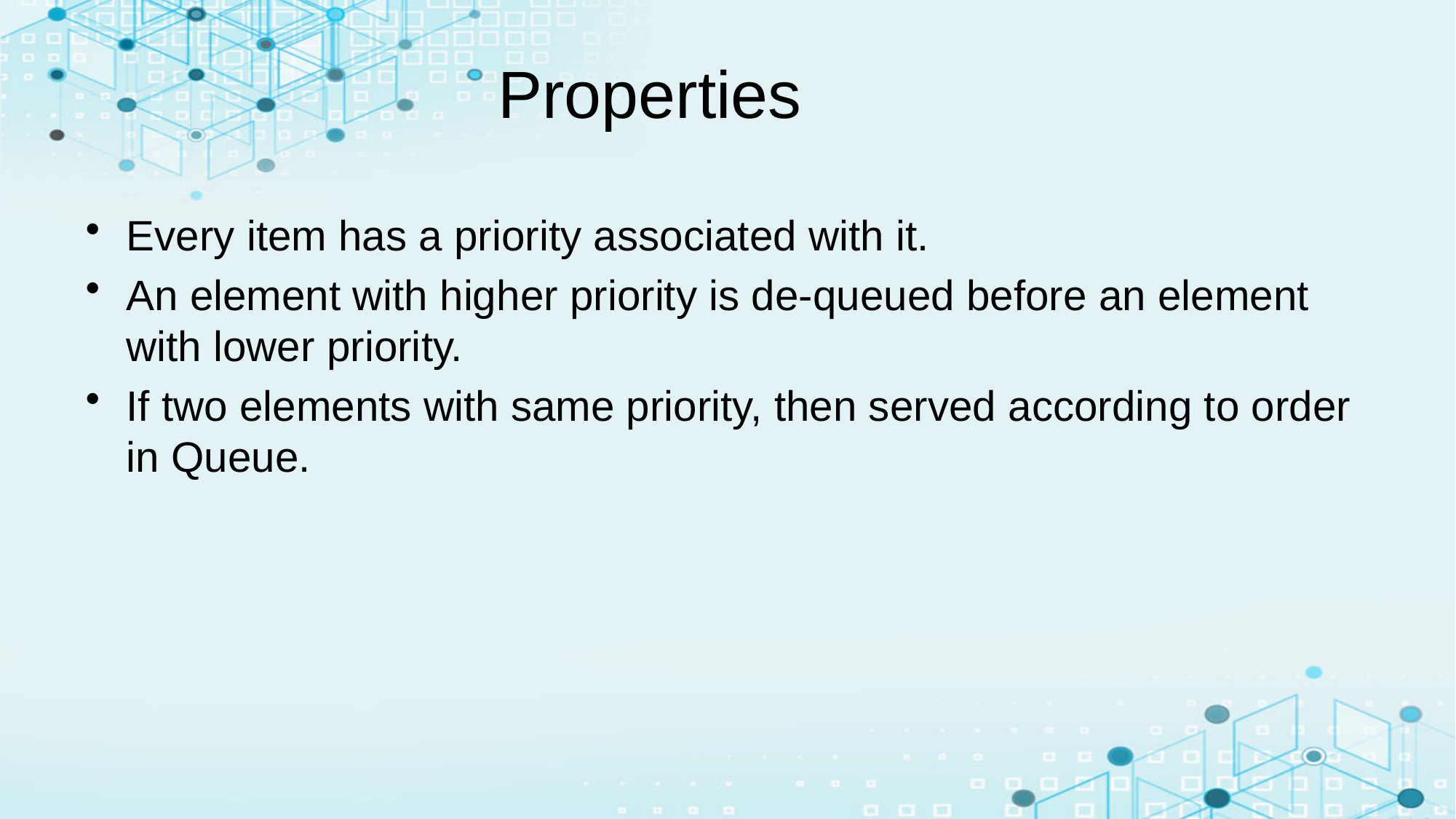

# Properties
Every item has a priority associated with it.
An element with higher priority is de-queued before an element with lower priority.
If two elements with same priority, then served according to order in Queue.